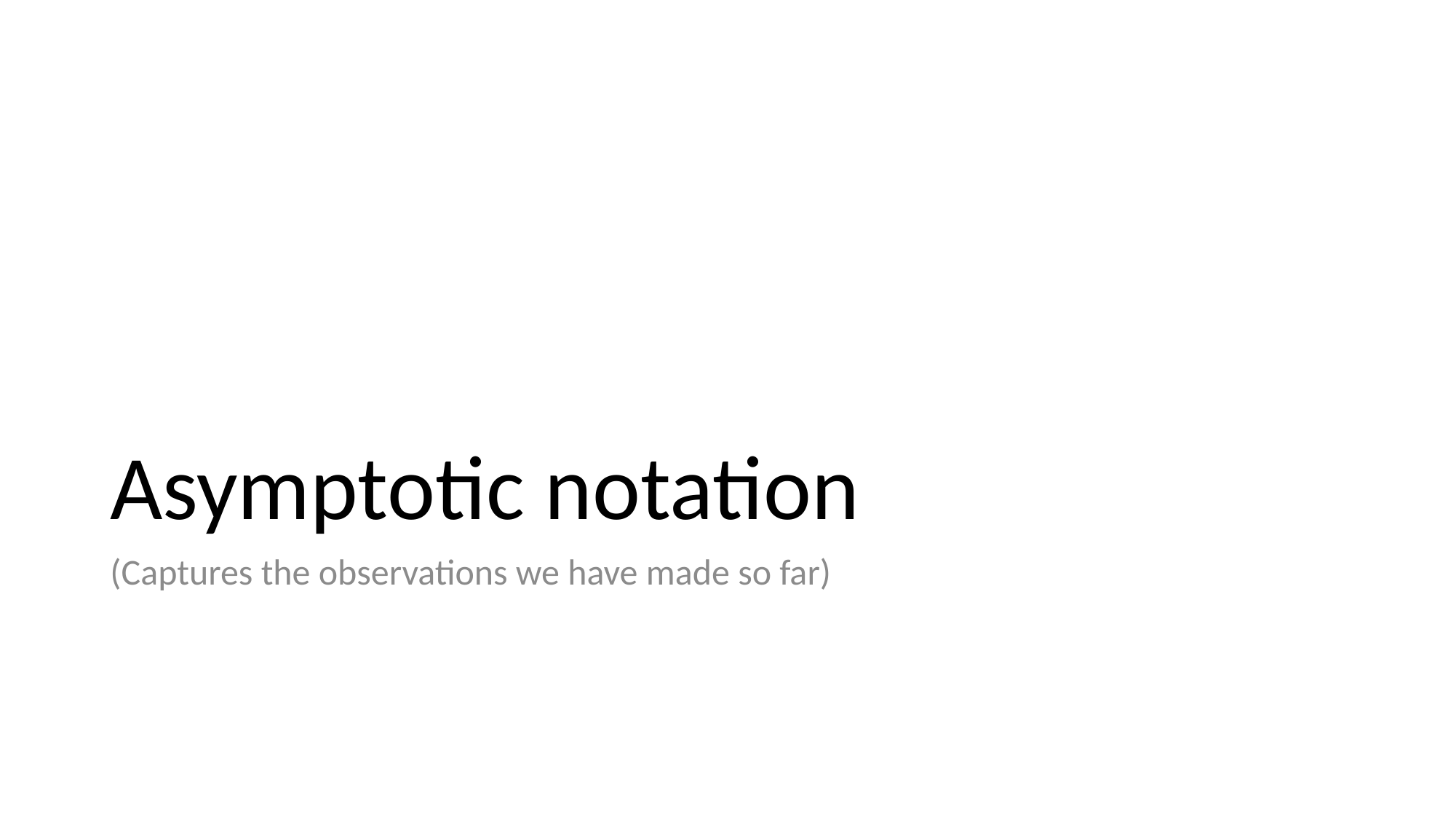

# Asymptotic notation
(Captures the observations we have made so far)